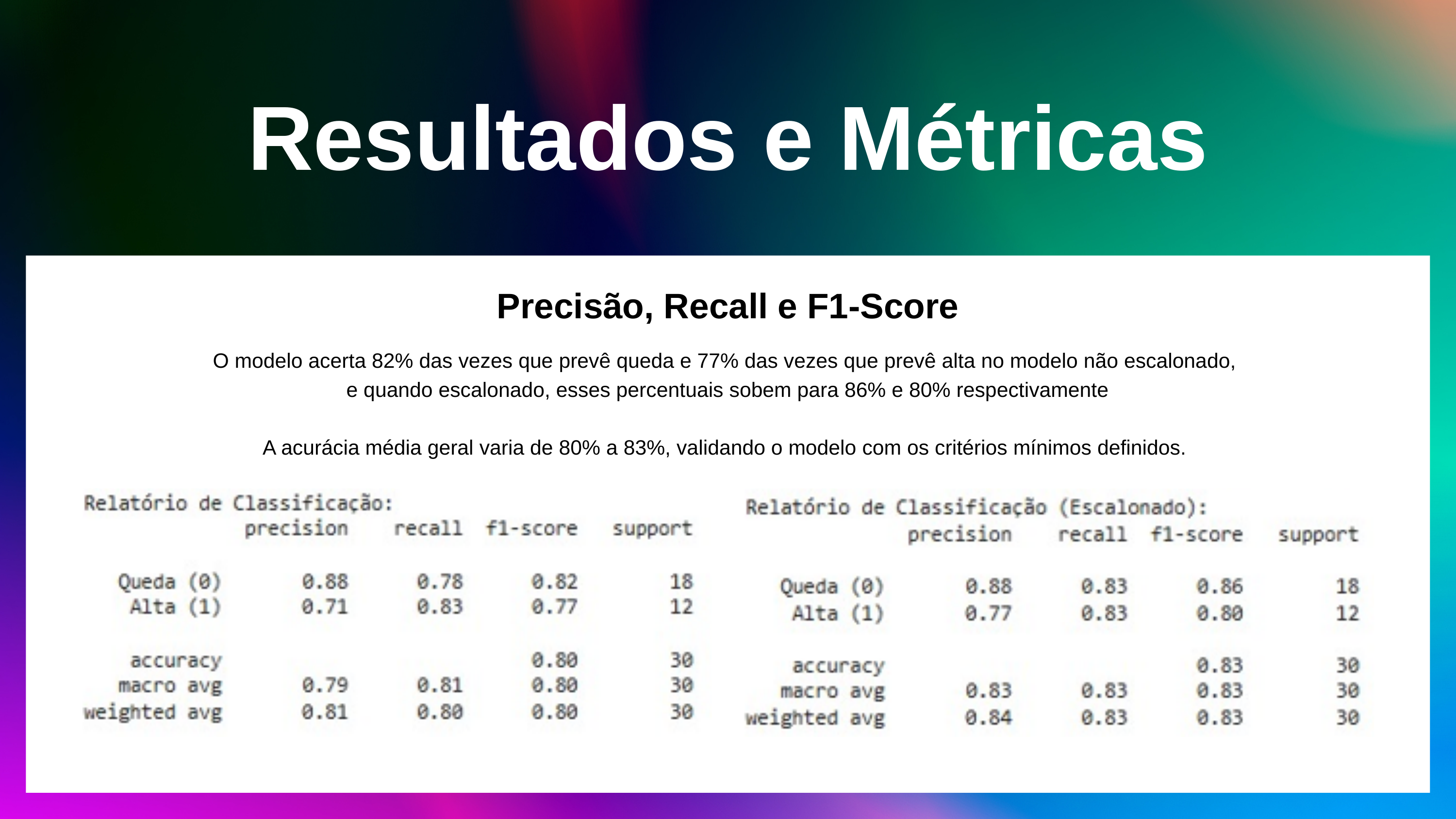

Resultados e Métricas

Precisão, Recall e F1-Score
O modelo acerta 82% das vezes que prevê queda e 77% das vezes que prevê alta no modelo não escalonado,
e quando escalonado, esses percentuais sobem para 86% e 80% respectivamente

A acurácia média geral varia de 80% a 83%, validando o modelo com os critérios mínimos definidos.